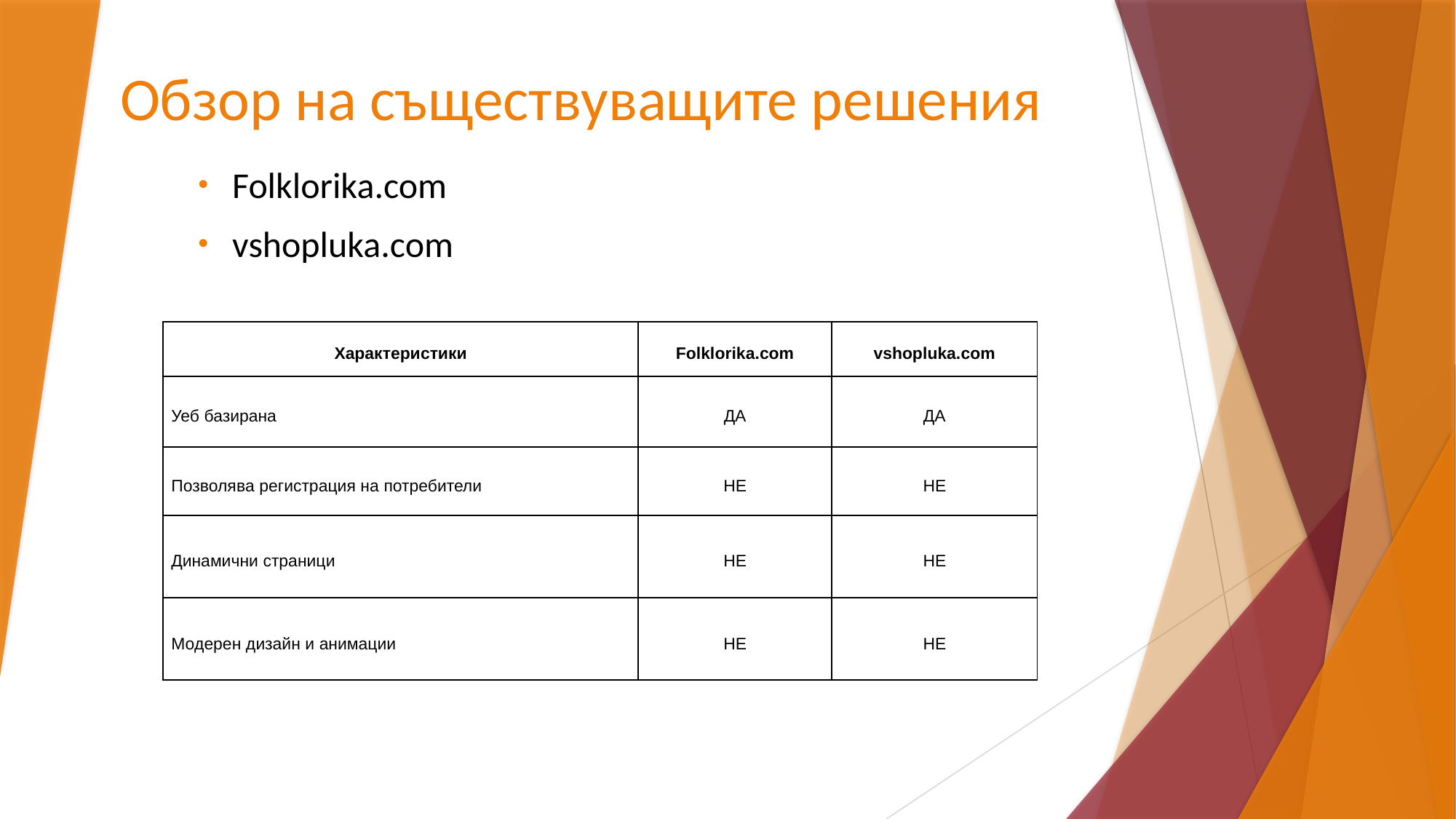

# Обзор на съществуващите решения
Folklorika.com
vshopluka.com
| Характеристики | Folklorika.com | vshopluka.com |
| --- | --- | --- |
| Уеб базирана | ДА | ДА |
| Позволява регистрация на потребители | НЕ | НЕ |
| Динамични страници | НЕ | НЕ |
| Модерен дизайн и анимации | НЕ | НЕ |